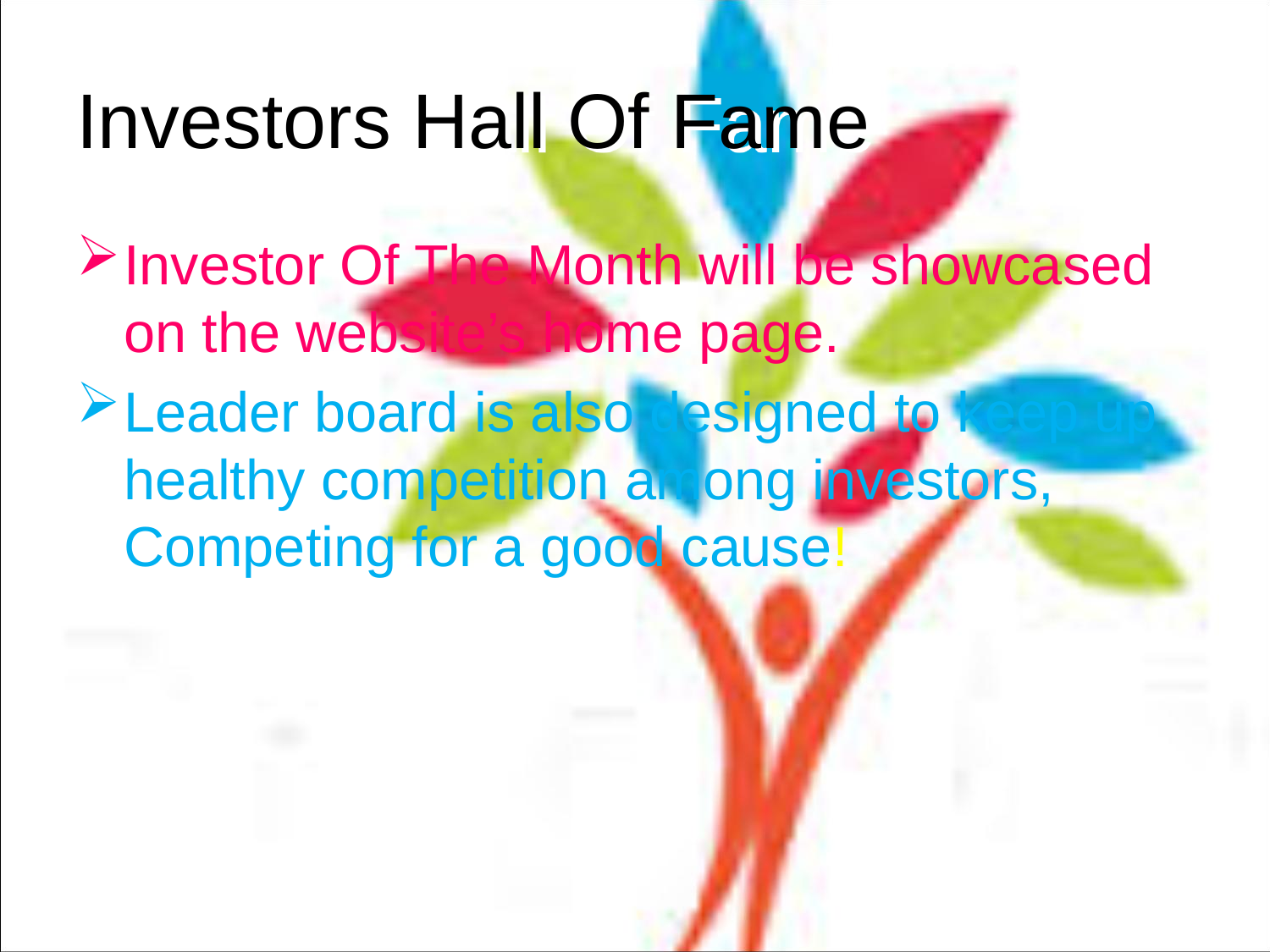

# Investors Hall Of Fame
Investor Of The Month will be showcased on the website’s home page.
Leader board is also designed to keep up healthy competition among investors, Competing for a good cause!